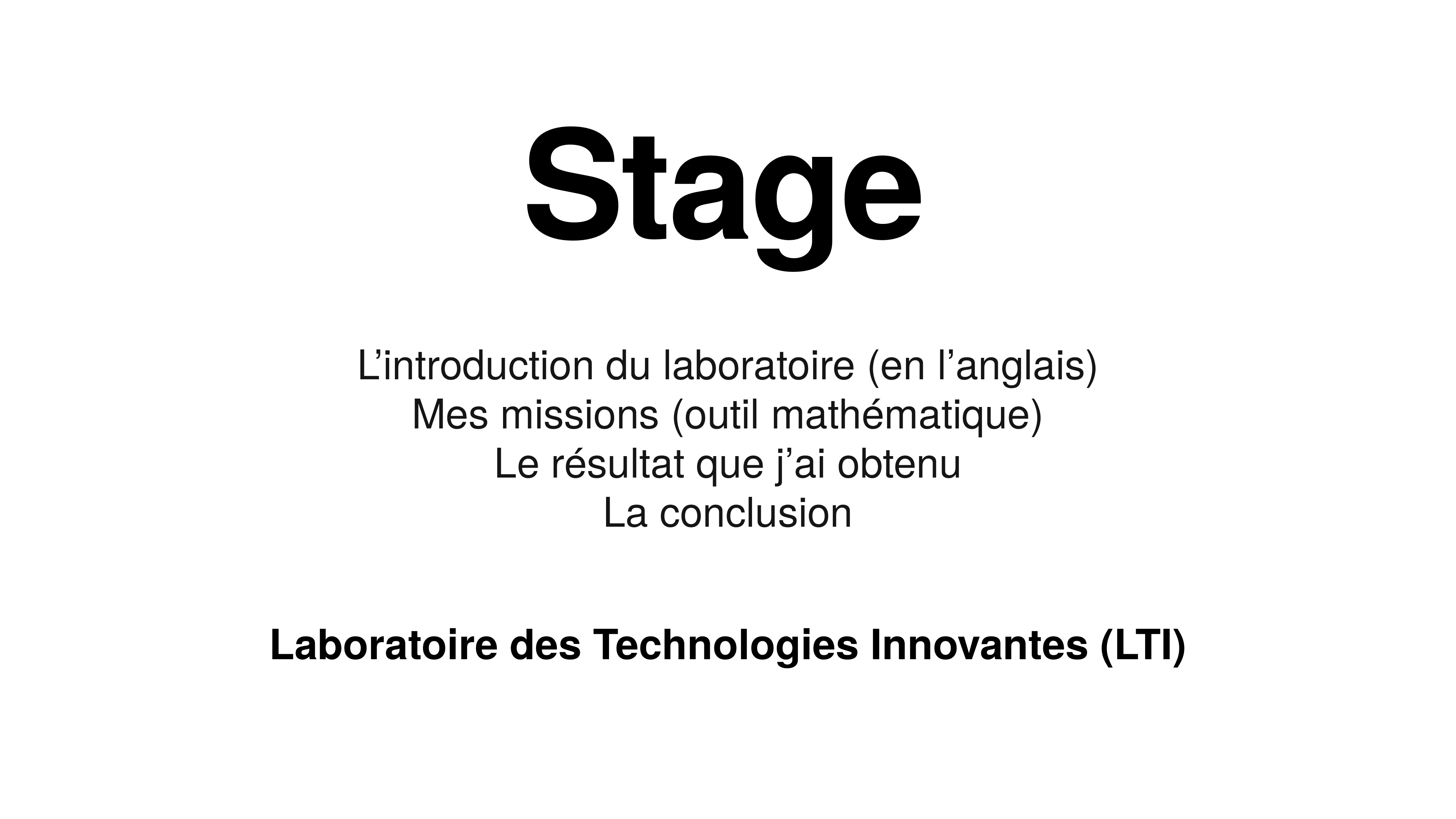

# Stage
L’introduction du laboratoire (en l’anglais)
Mes missions (outil mathématique)
Le résultat que j’ai obtenu
La conclusion
Laboratoire des Technologies Innovantes (LTI)